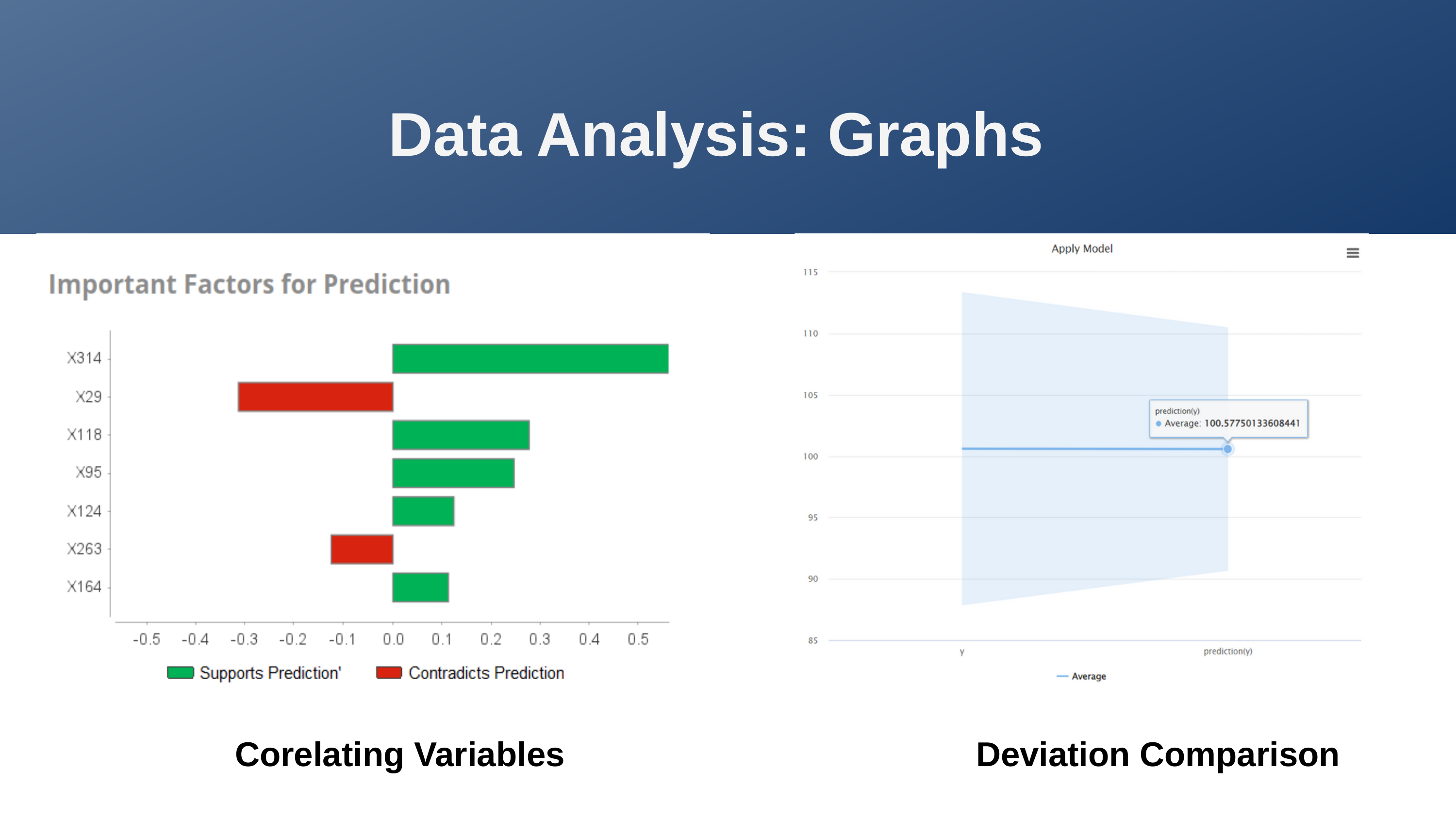

Data Analysis: Graphs

Corelating Variables
Deviation Comparison